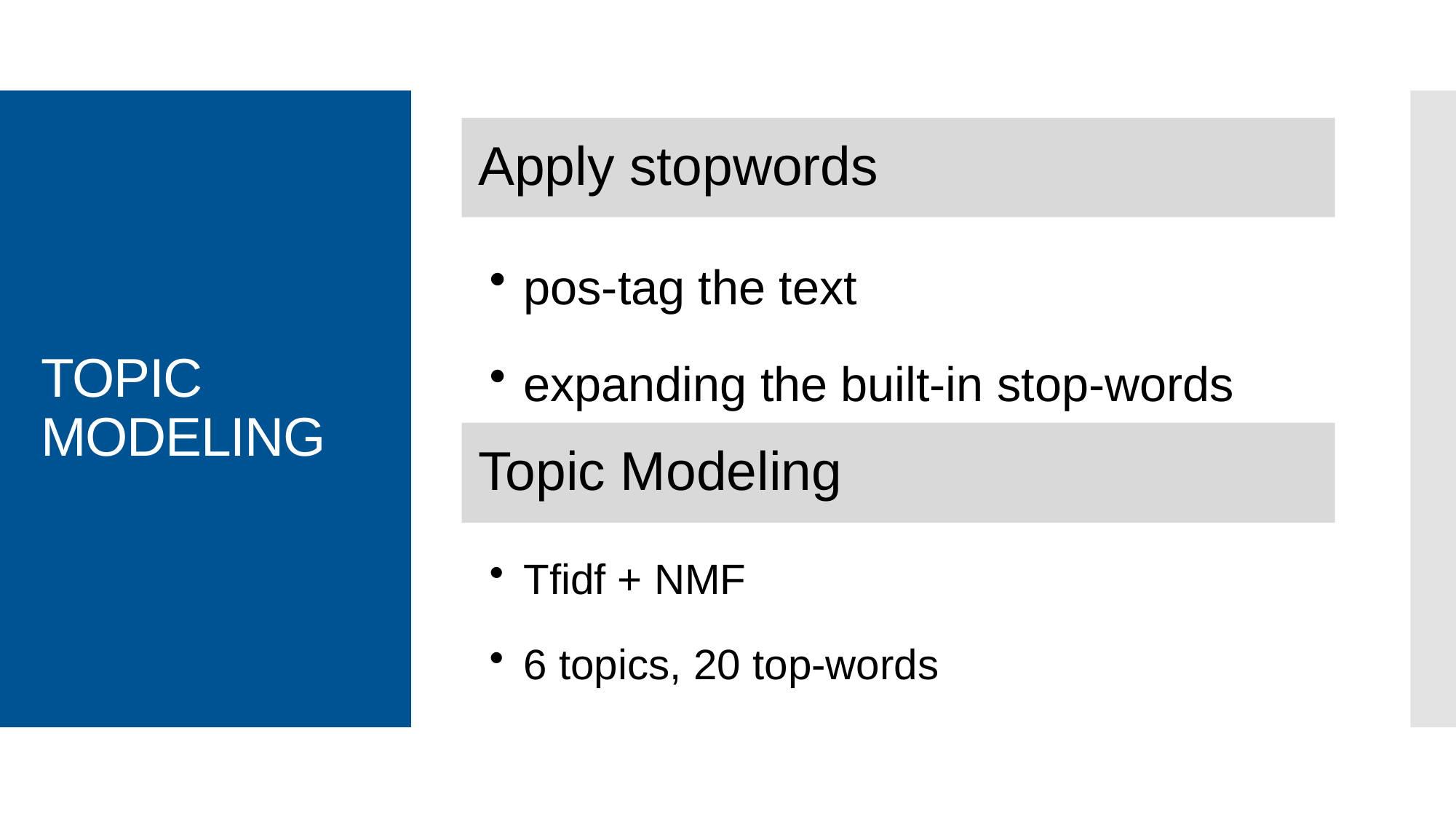

Apply stopwords
pos-tag the text
expanding the built-in stop-words
Topic Modeling
Tfidf + NMF
6 topics, 20 top-words
# TOPIC MODELING